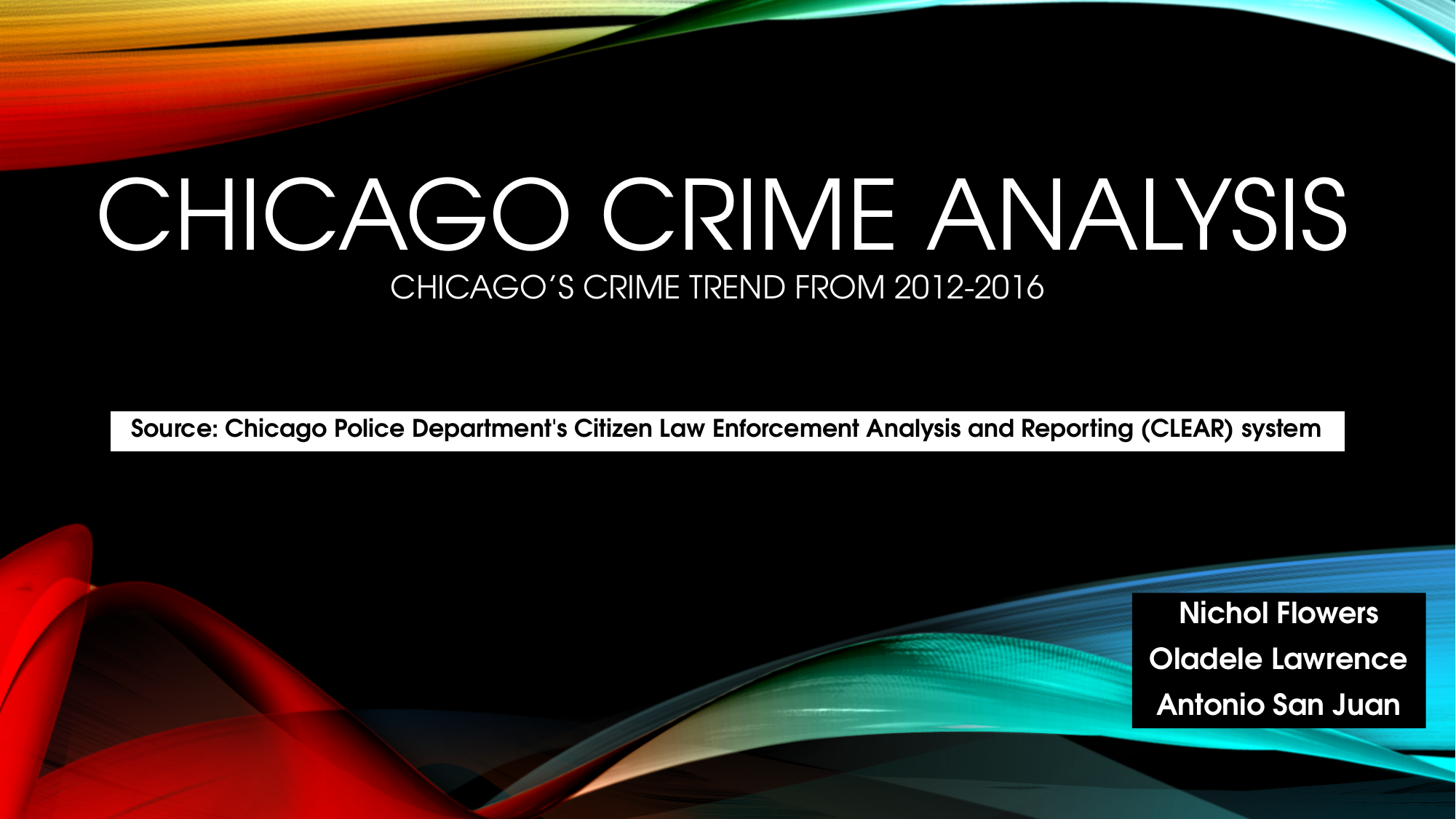

# Chicago crime ANALYSIS Chicago’s Crime TREND from 2012-2016
Source: Chicago Police Department's Citizen Law Enforcement Analysis and Reporting (CLEAR) system
Nichol Flowers
Oladele Lawrence
Antonio San Juan